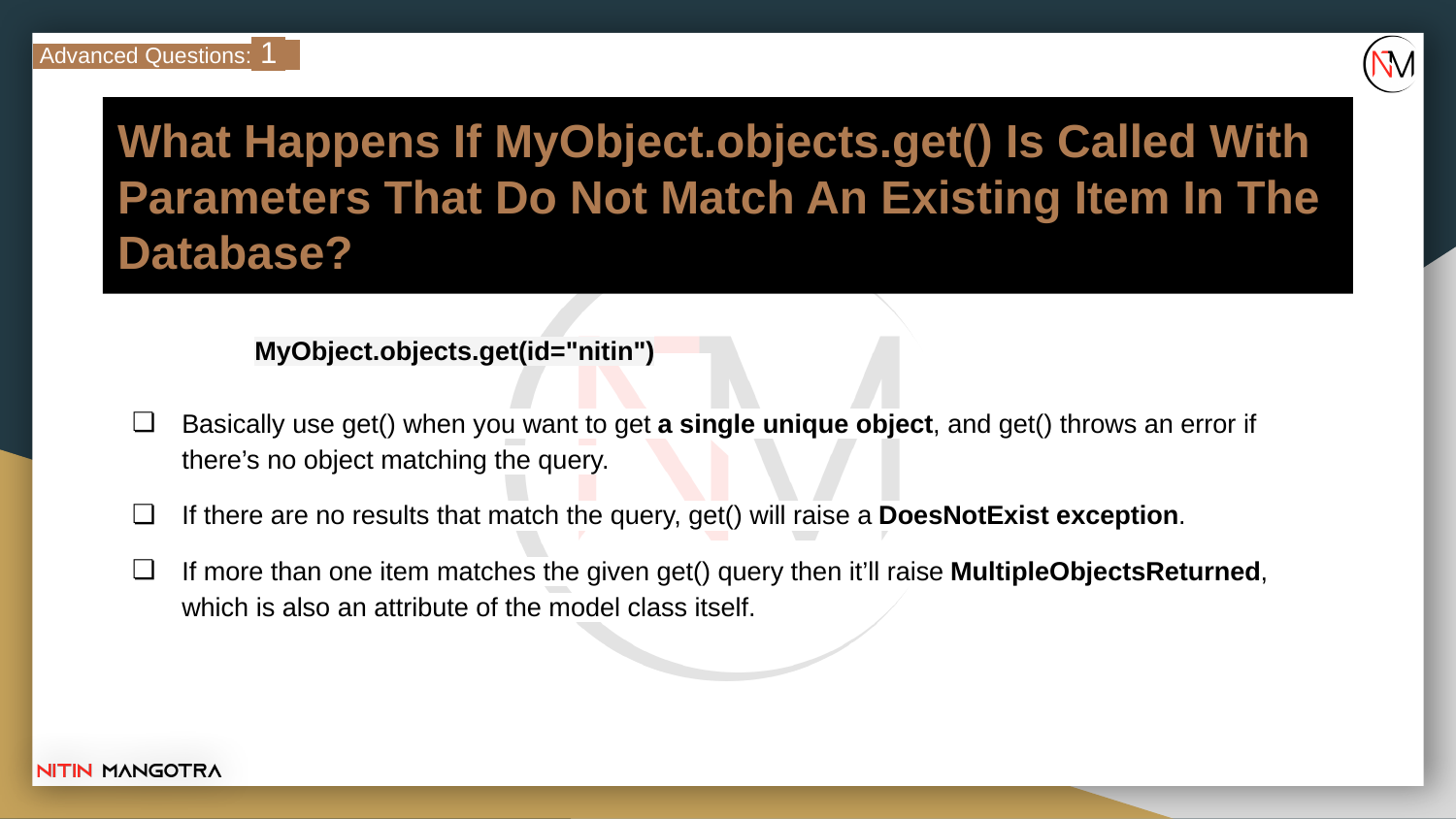

Advanced Questions: 1
# What Happens If MyObject.objects.get() Is Called With Parameters That Do Not Match An Existing Item In The Database?
MyObject.objects.get(id="nitin")

Basically use get() when you want to get a single unique object, and get() throws an error if there’s no object matching the query.

If there are no results that match the query, get() will raise a DoesNotExist exception.

If more than one item matches the given get() query then it’ll raise MultipleObjectsReturned, which is also an attribute of the model class itself.